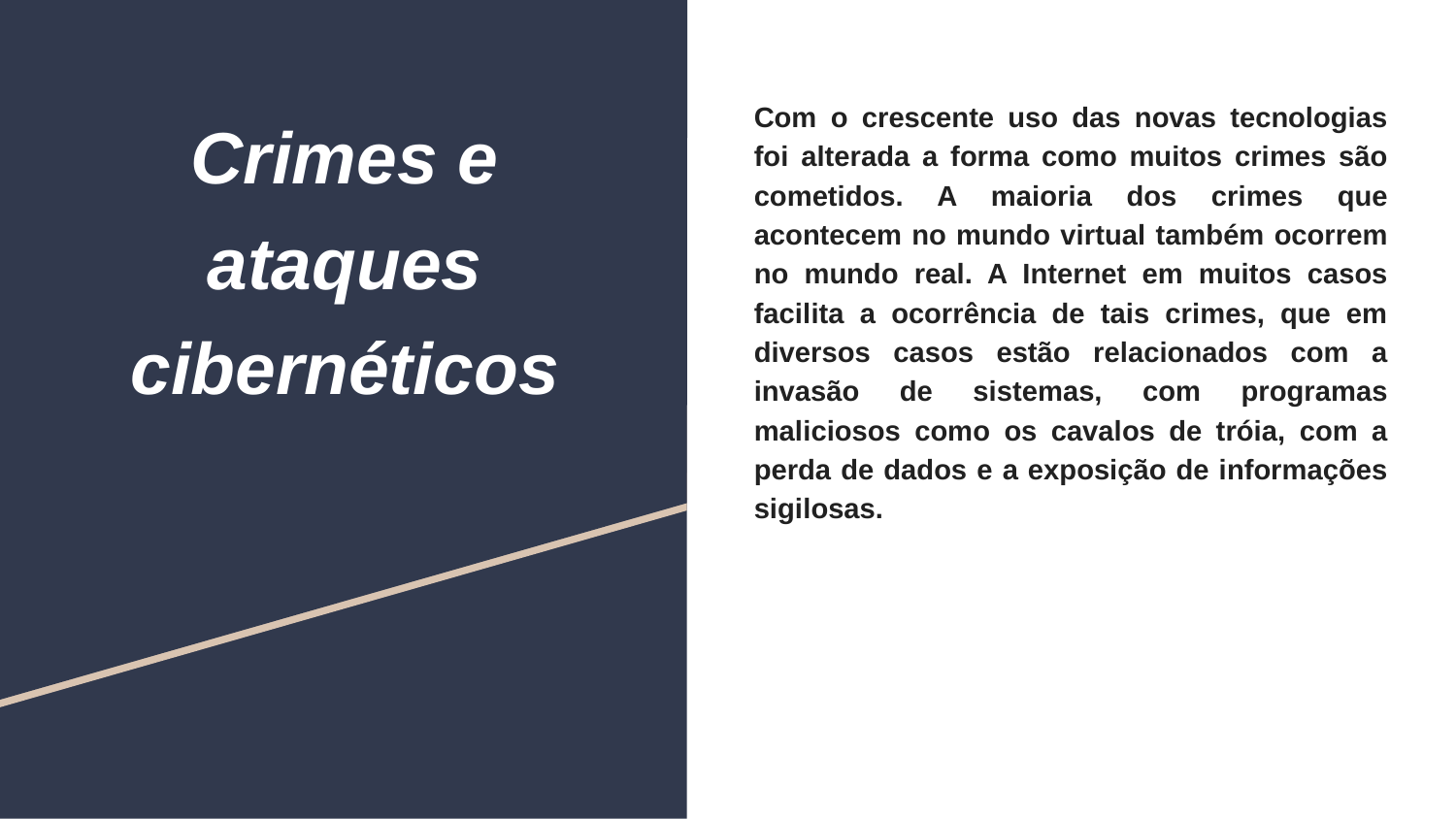

# Crimes e ataques cibernéticos
Com o crescente uso das novas tecnologias foi alterada a forma como muitos crimes são cometidos. A maioria dos crimes que acontecem no mundo virtual também ocorrem no mundo real. A Internet em muitos casos facilita a ocorrência de tais crimes, que em diversos casos estão relacionados com a invasão de sistemas, com programas maliciosos como os cavalos de tróia, com a perda de dados e a exposição de informações sigilosas.